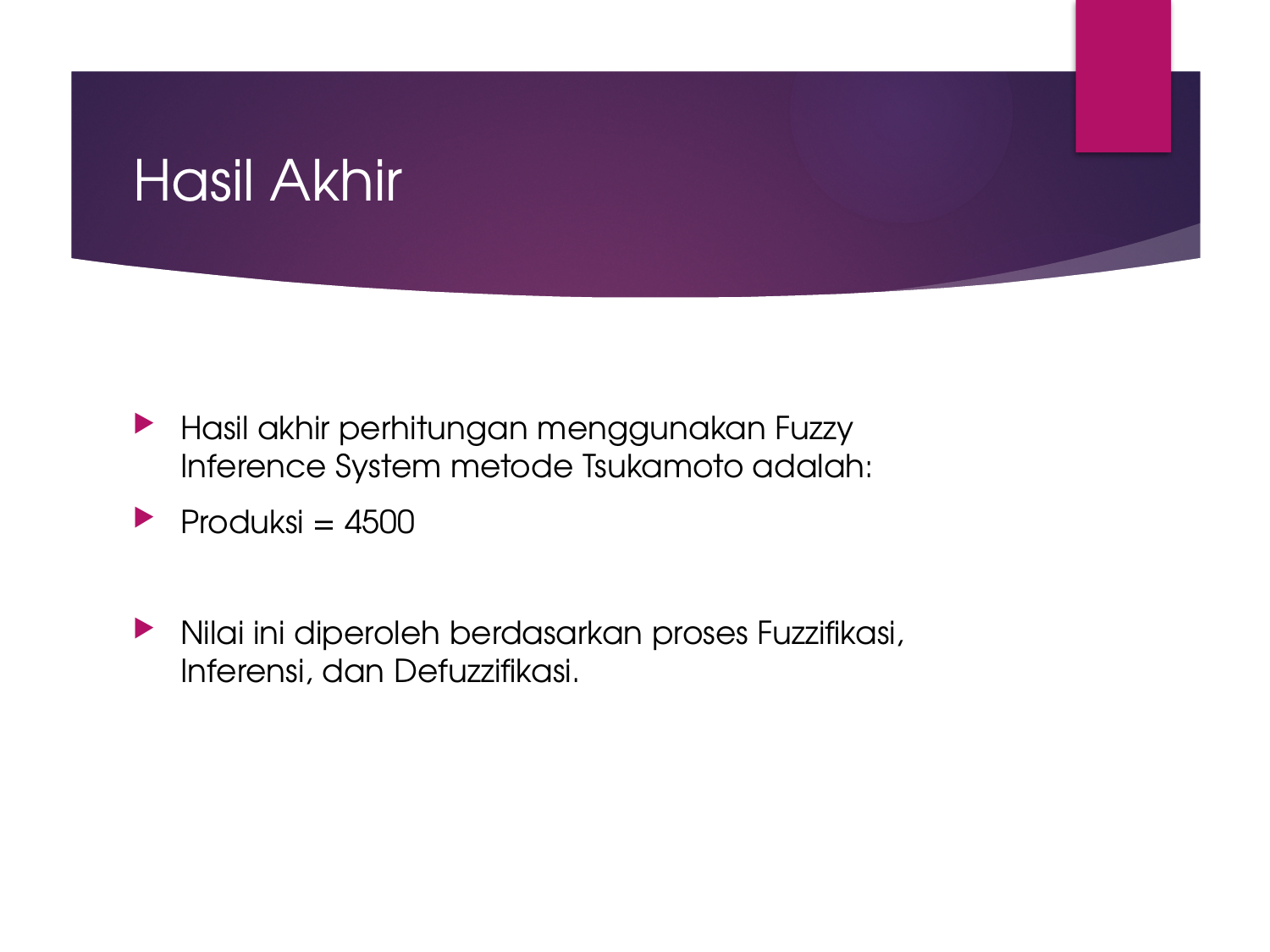

# Hasil Akhir

Hasil akhir perhitungan menggunakan Fuzzy Inference System metode Tsukamoto adalah:
Produksi = 4500

Nilai ini diperoleh berdasarkan proses Fuzzifikasi, Inferensi, dan Defuzzifikasi.